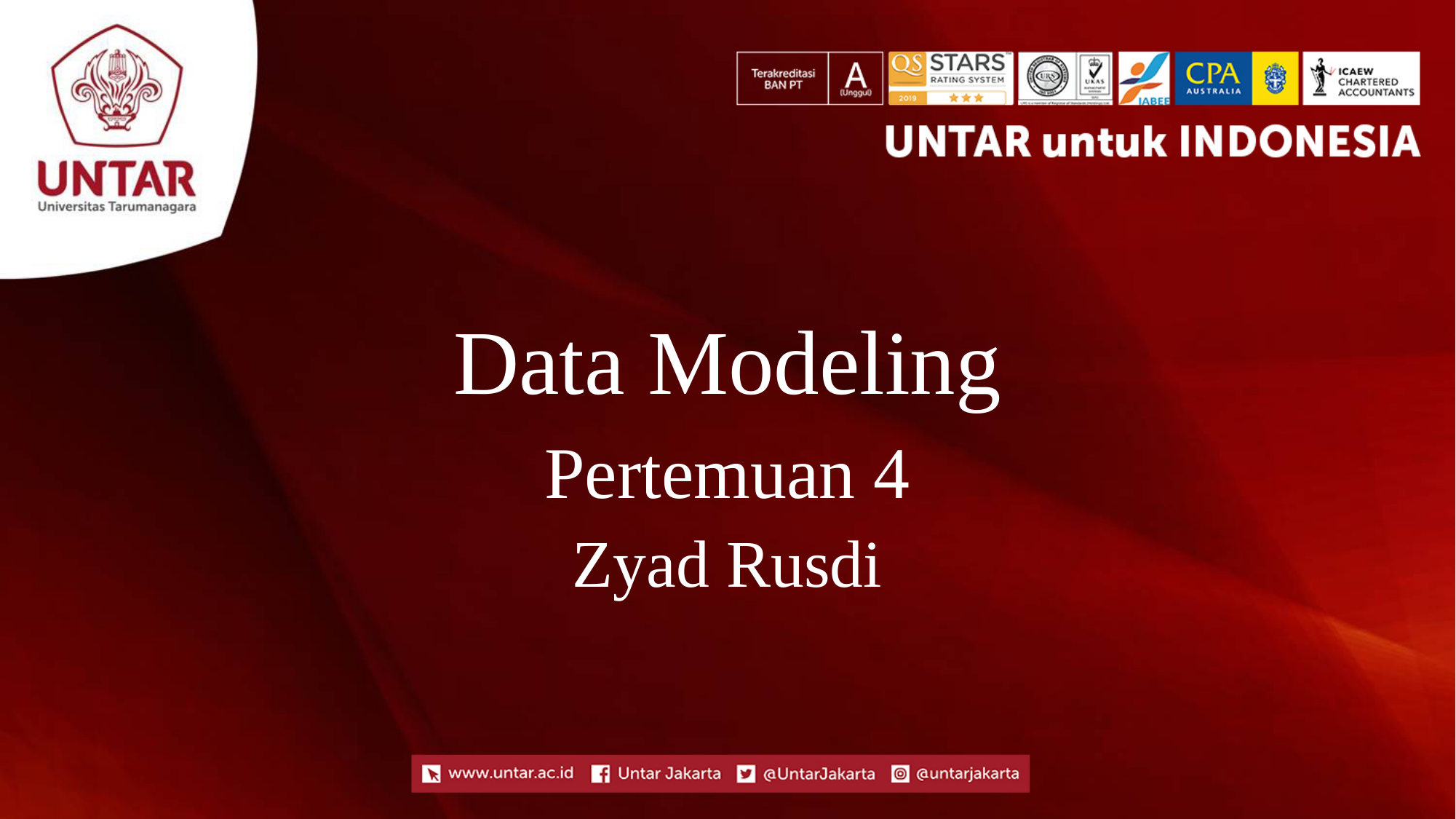

# Data Modeling
Pertemuan 4
Zyad Rusdi